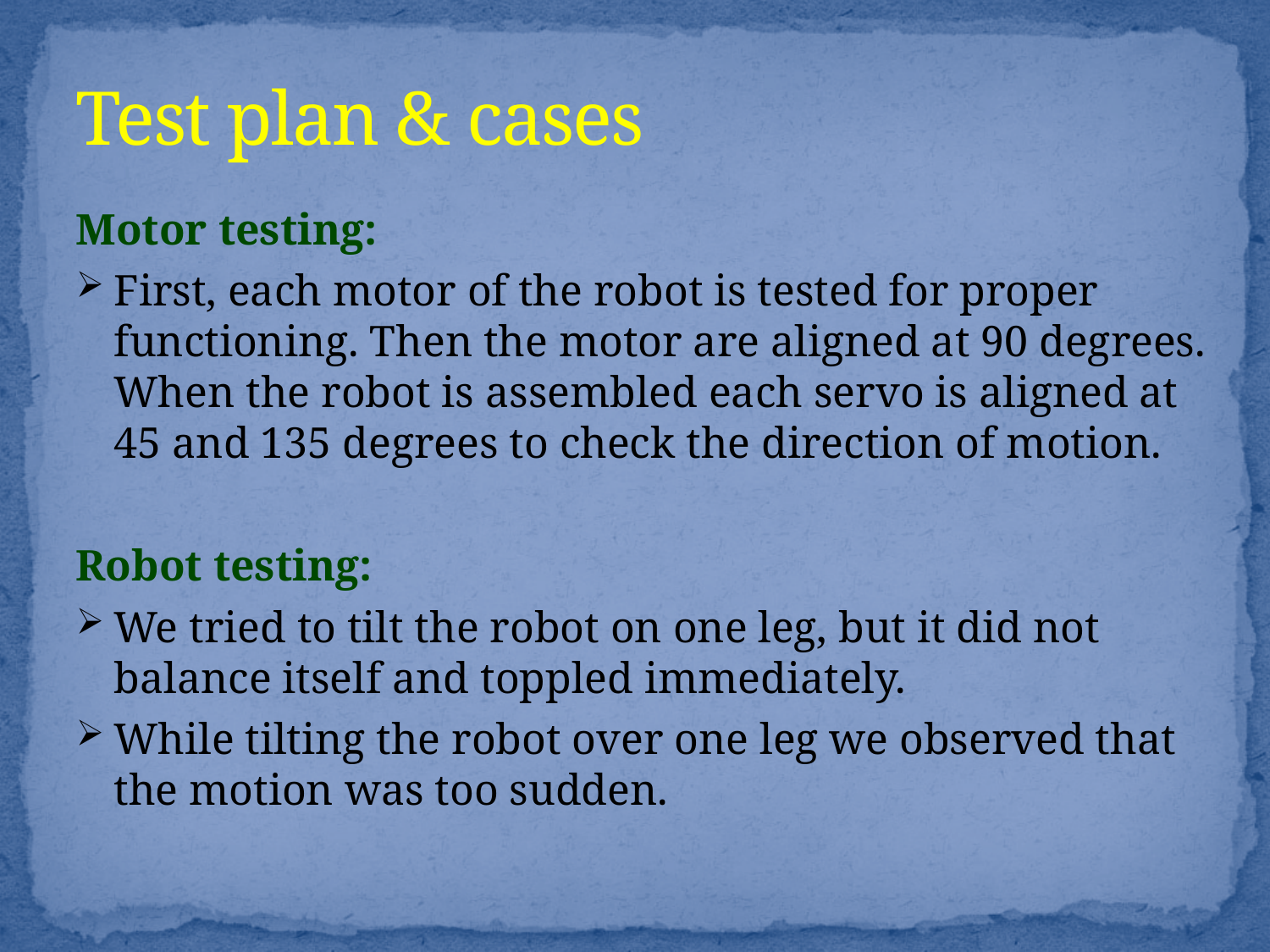

# Test plan & cases
Motor testing:
First, each motor of the robot is tested for proper functioning. Then the motor are aligned at 90 degrees. When the robot is assembled each servo is aligned at 45 and 135 degrees to check the direction of motion.

Robot testing:
We tried to tilt the robot on one leg, but it did not balance itself and toppled immediately.
While tilting the robot over one leg we observed that the motion was too sudden.